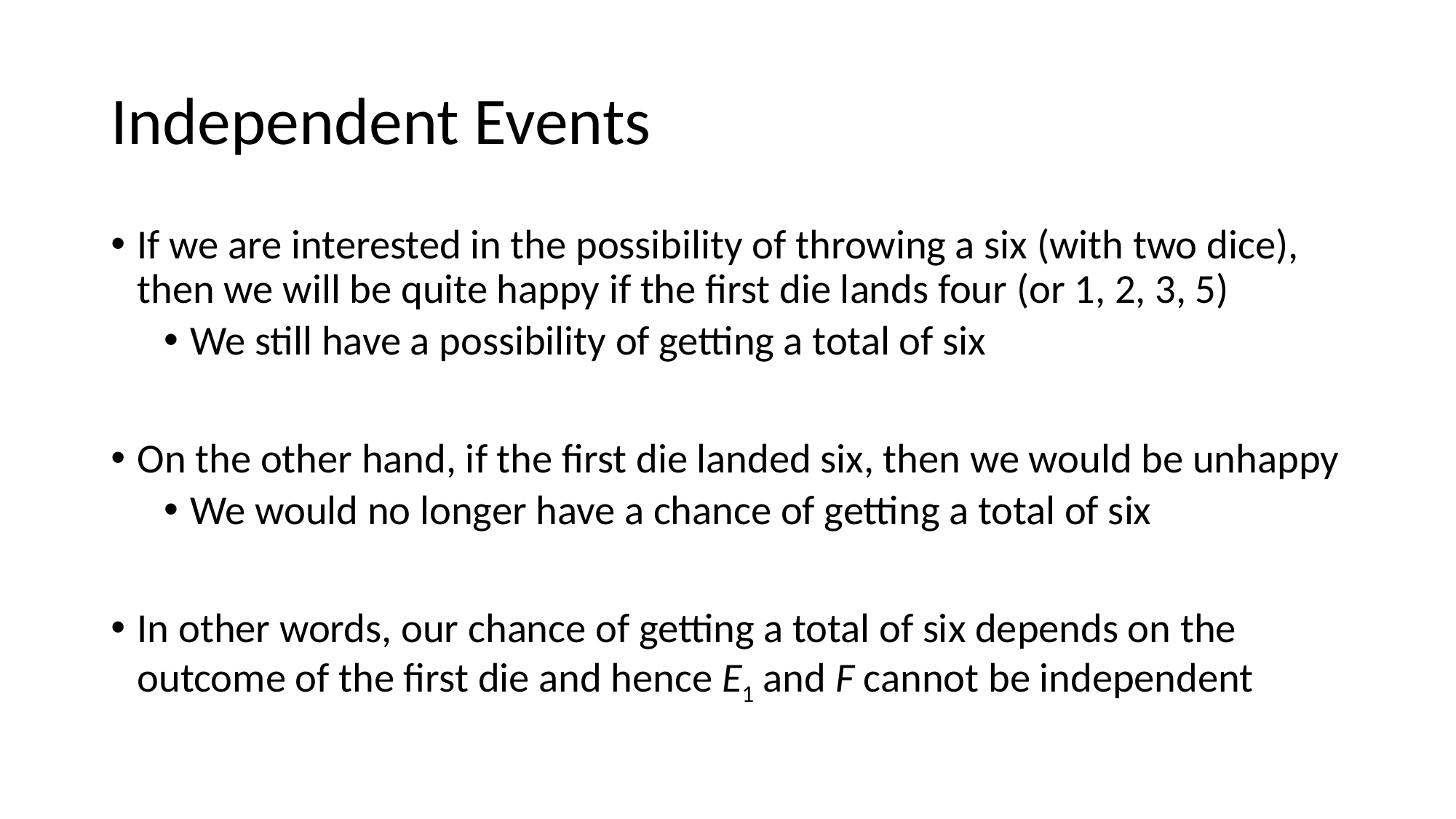

# Independent Events
If we are interested in the possibility of throwing a six (with two dice), then we will be quite happy if the first die lands four (or 1, 2, 3, 5)
We still have a possibility of getting a total of six

On the other hand, if the first die landed six, then we would be unhappy
We would no longer have a chance of getting a total of six

In other words, our chance of getting a total of six depends on the outcome of the first die and hence E1 and F cannot be independent